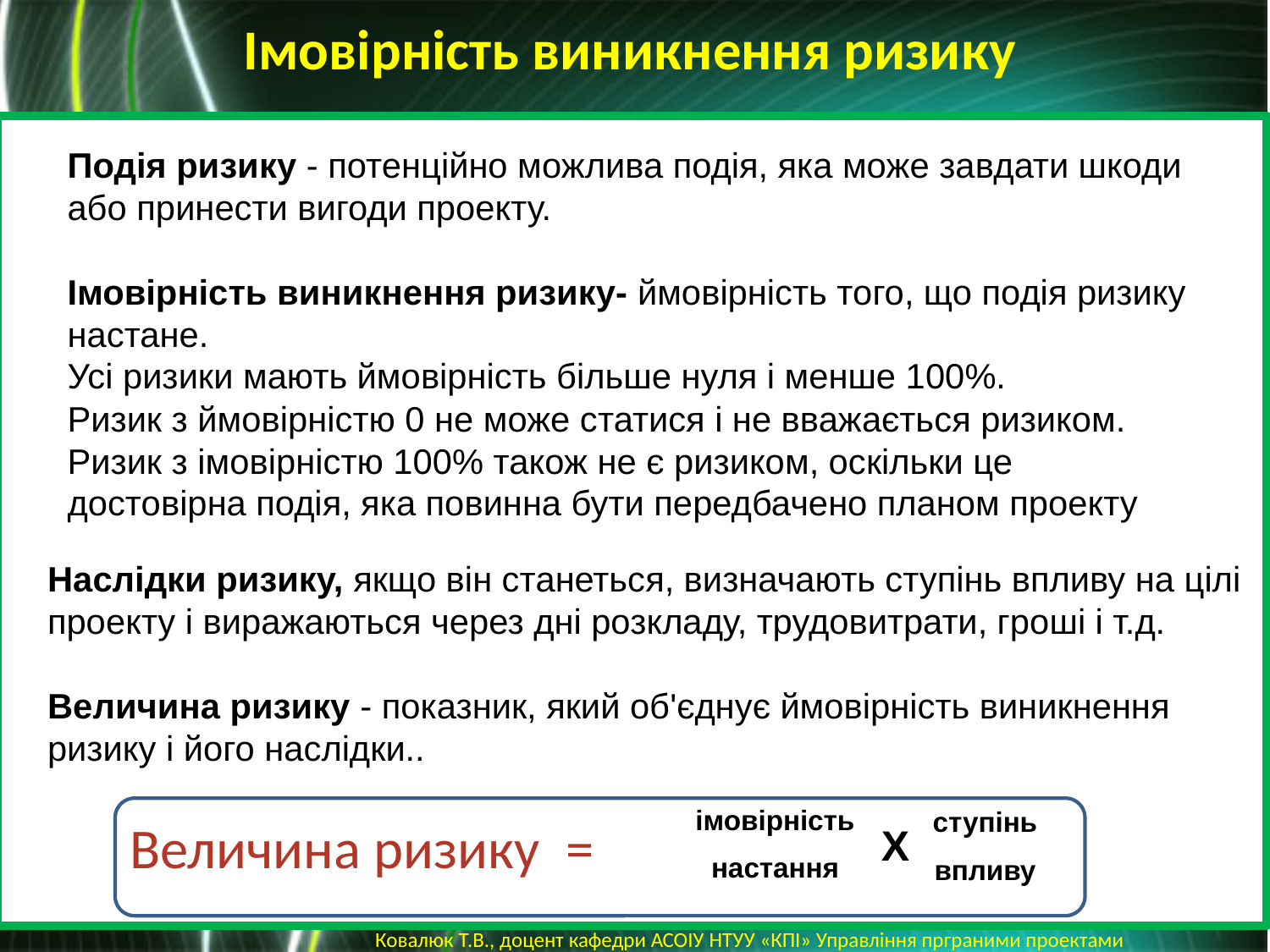

Імовірність виникнення ризику
Подія ризику - потенційно можлива подія, яка може завдати шкоди або принести вигоди проекту.

Імовірність виникнення ризику- ймовірність того, що подія ризику настане.
Усі ризики мають ймовірність більше нуля і менше 100%.
Ризик з ймовірністю 0 не може статися і не вважається ризиком.
Ризик з імовірністю 100% також не є ризиком, оскільки це достовірна подія, яка повинна бути передбачено планом проекту
Наслідки ризику, якщо він станеться, визначають ступінь впливу на цілі проекту і виражаються через дні розкладу, трудовитрати, гроші і т.д.

Величина ризику - показник, який об'єднує ймовірність виникнення ризику і його наслідки..
імовірність
настання
ступінь
впливу
Величина ризику  =
Х